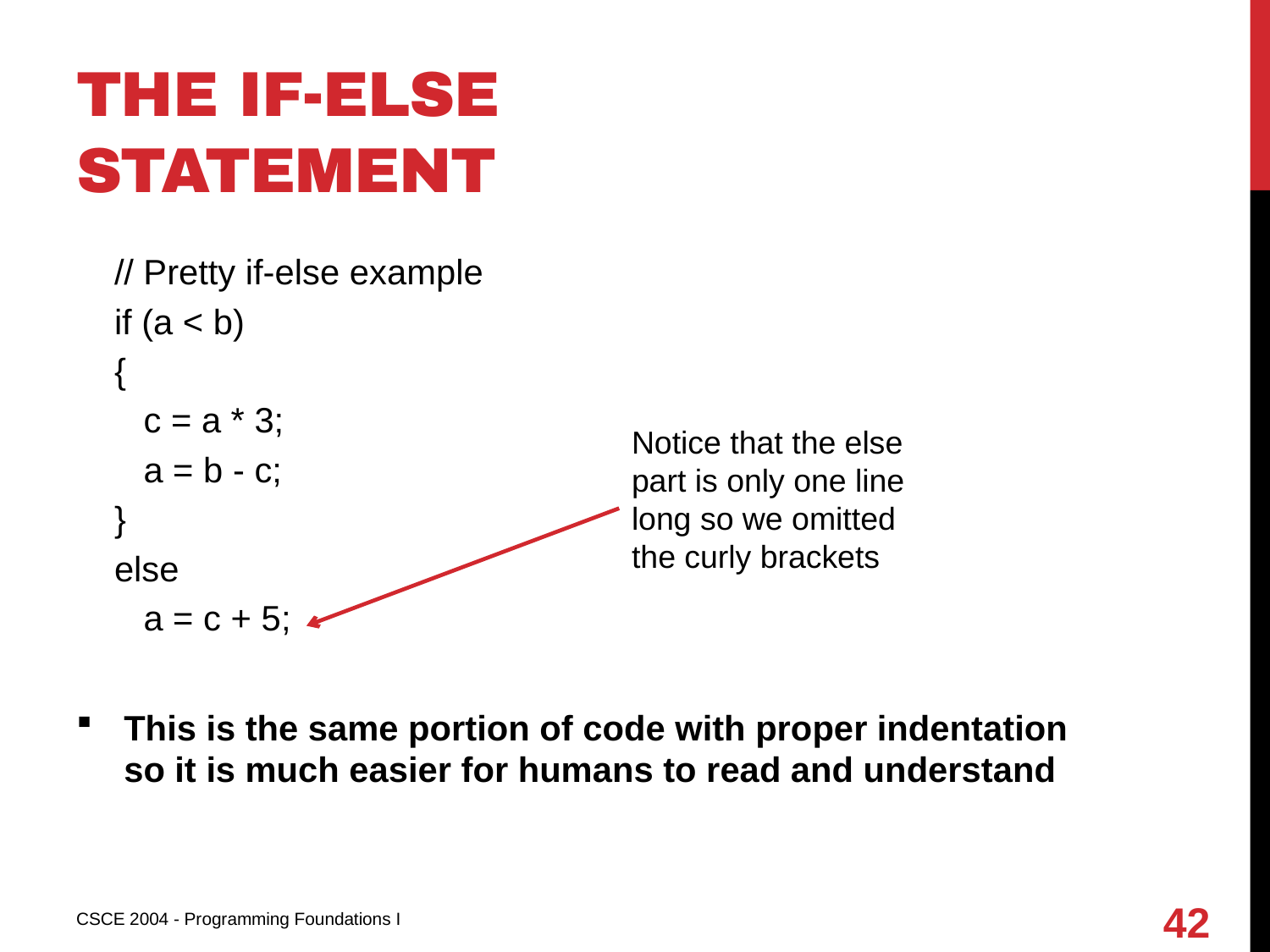

# The if-else statement
// Pretty if-else example
if (a < b)
{
   c = a * 3;
   a = b - c;
}
else
   a = c + 5;

This is the same portion of code with proper indentation so it is much easier for humans to read and understand
Notice that the else part is only one line long so we omitted the curly brackets
42
CSCE 2004 - Programming Foundations I